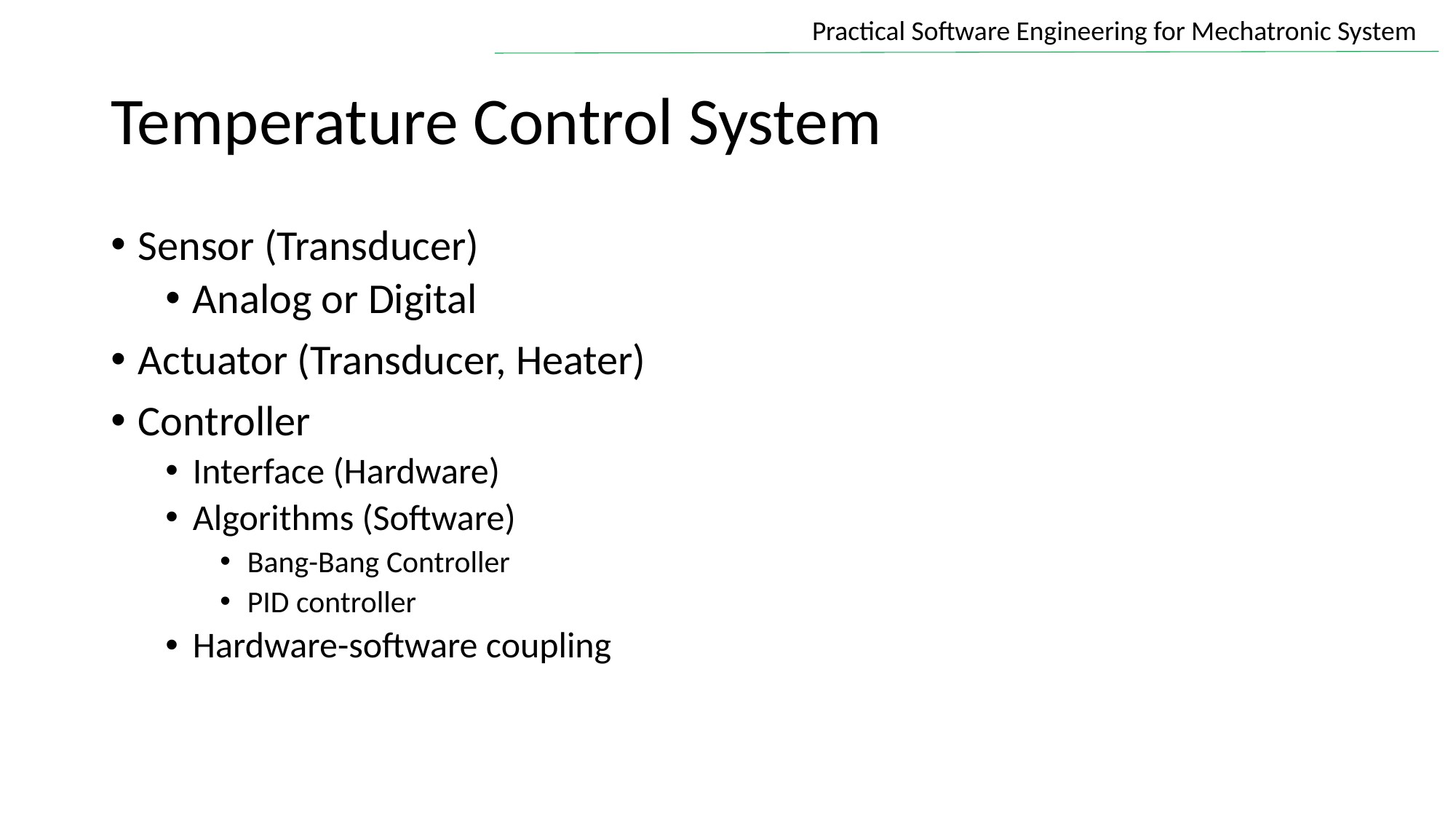

# Temperature Control System
Sensor (Transducer)
Analog or Digital
Actuator (Transducer, Heater)
Controller
Interface (Hardware)
Algorithms (Software)
Bang-Bang Controller
PID controller
Hardware-software coupling